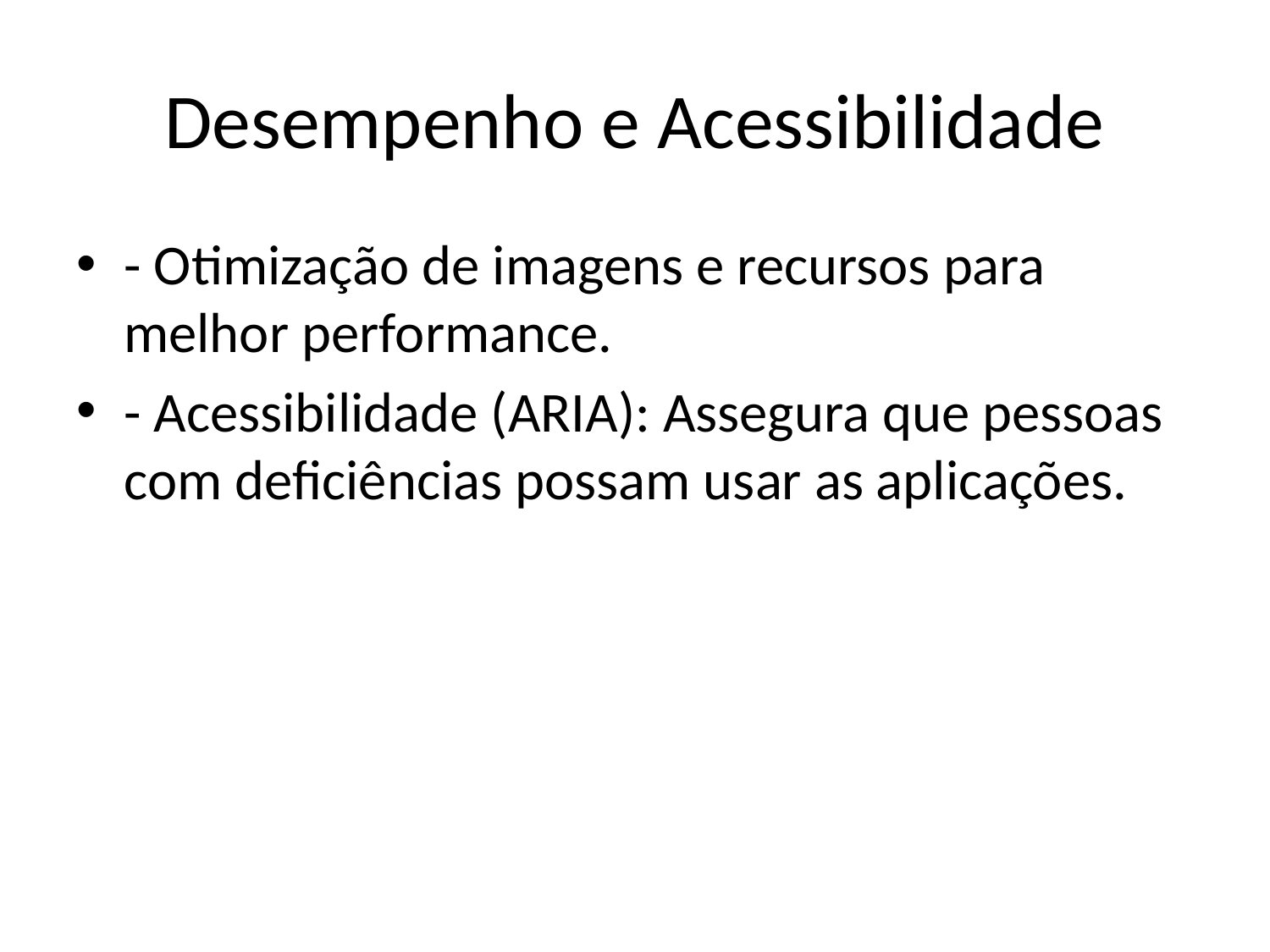

# Desempenho e Acessibilidade
- Otimização de imagens e recursos para melhor performance.
- Acessibilidade (ARIA): Assegura que pessoas com deficiências possam usar as aplicações.